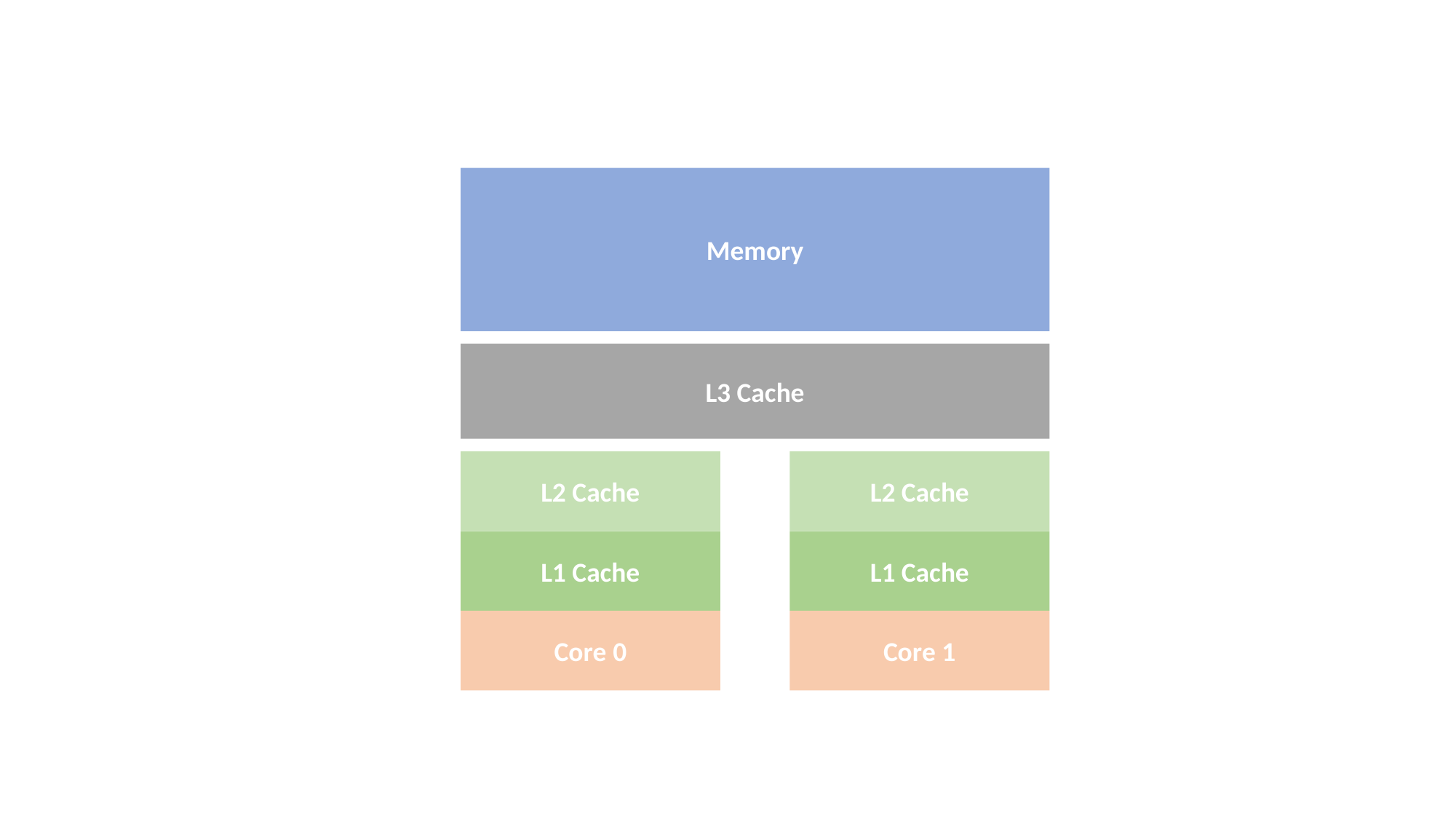

Memory
L3 Cache
L2 Cache
L2 Cache
L1 Cache
L1 Cache
Core 0
Core 1